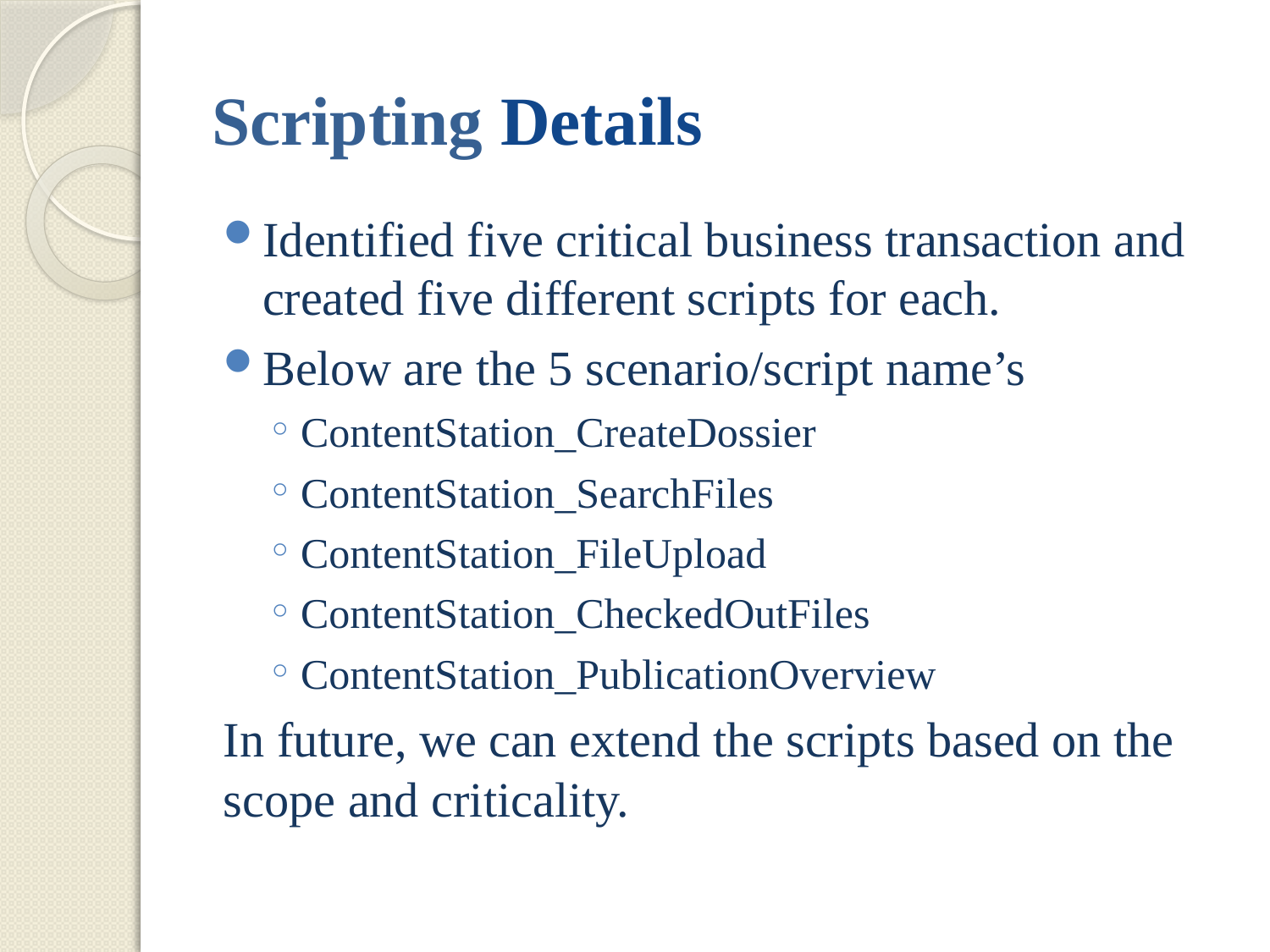

# Scripting Details
Identified five critical business transaction and created five different scripts for each.
Below are the 5 scenario/script name’s
ContentStation_CreateDossier
ContentStation_SearchFiles
ContentStation_FileUpload
ContentStation_CheckedOutFiles
ContentStation_PublicationOverview
In future, we can extend the scripts based on the scope and criticality.